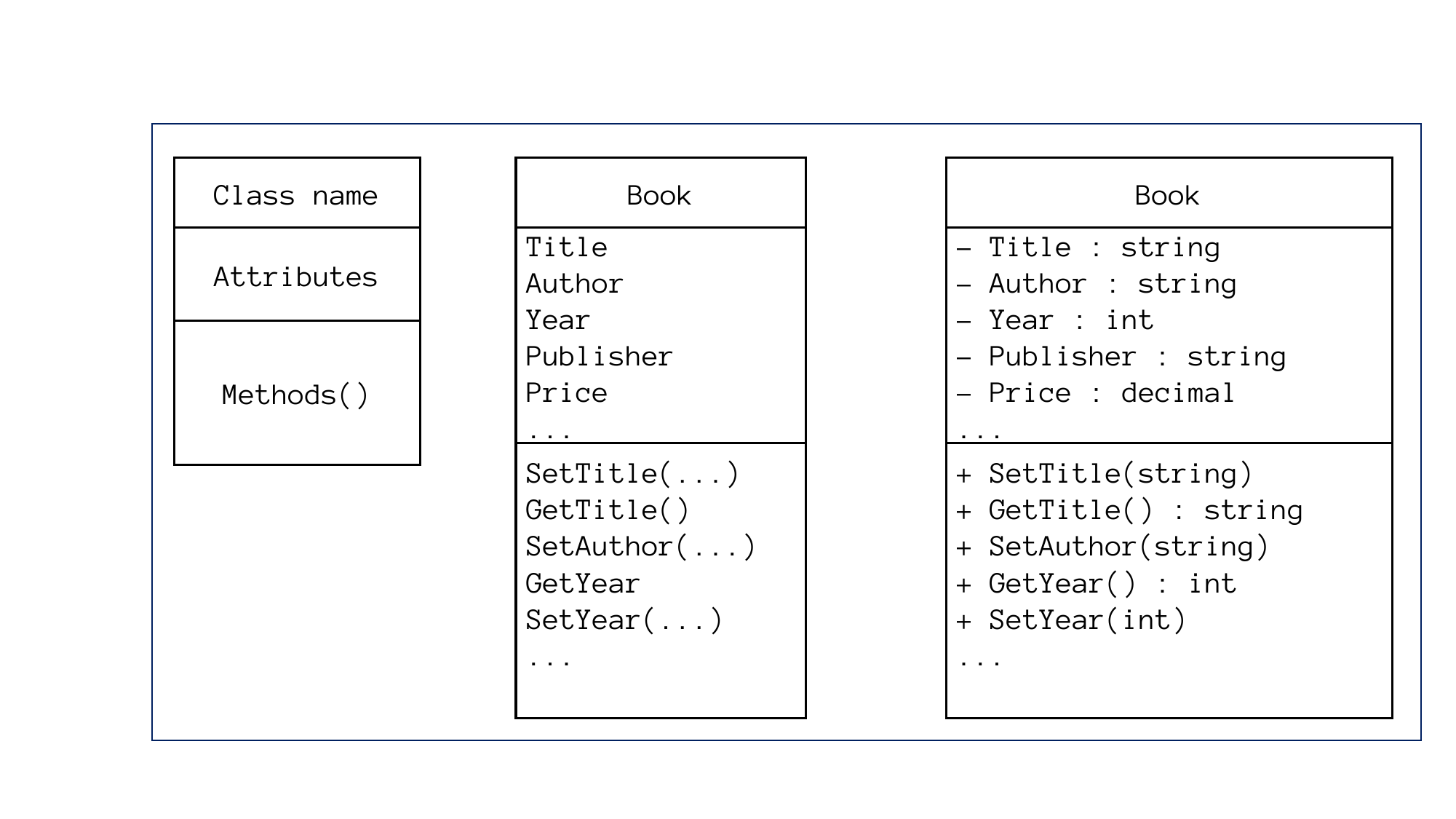

Class name
Book
Book
Attributes
Title
Author
Year
Publisher
Price
...
- Title : string
- Author : string
- Year : int
- Publisher : string
- Price : decimal
...
Methods()
SetTitle(...)
GetTitle()
SetAuthor(...)
GetYear
SetYear(...)
...

+ SetTitle(string)
+ GetTitle() : string
+ SetAuthor(string)
+ GetYear() : int
+ SetYear(int)
...